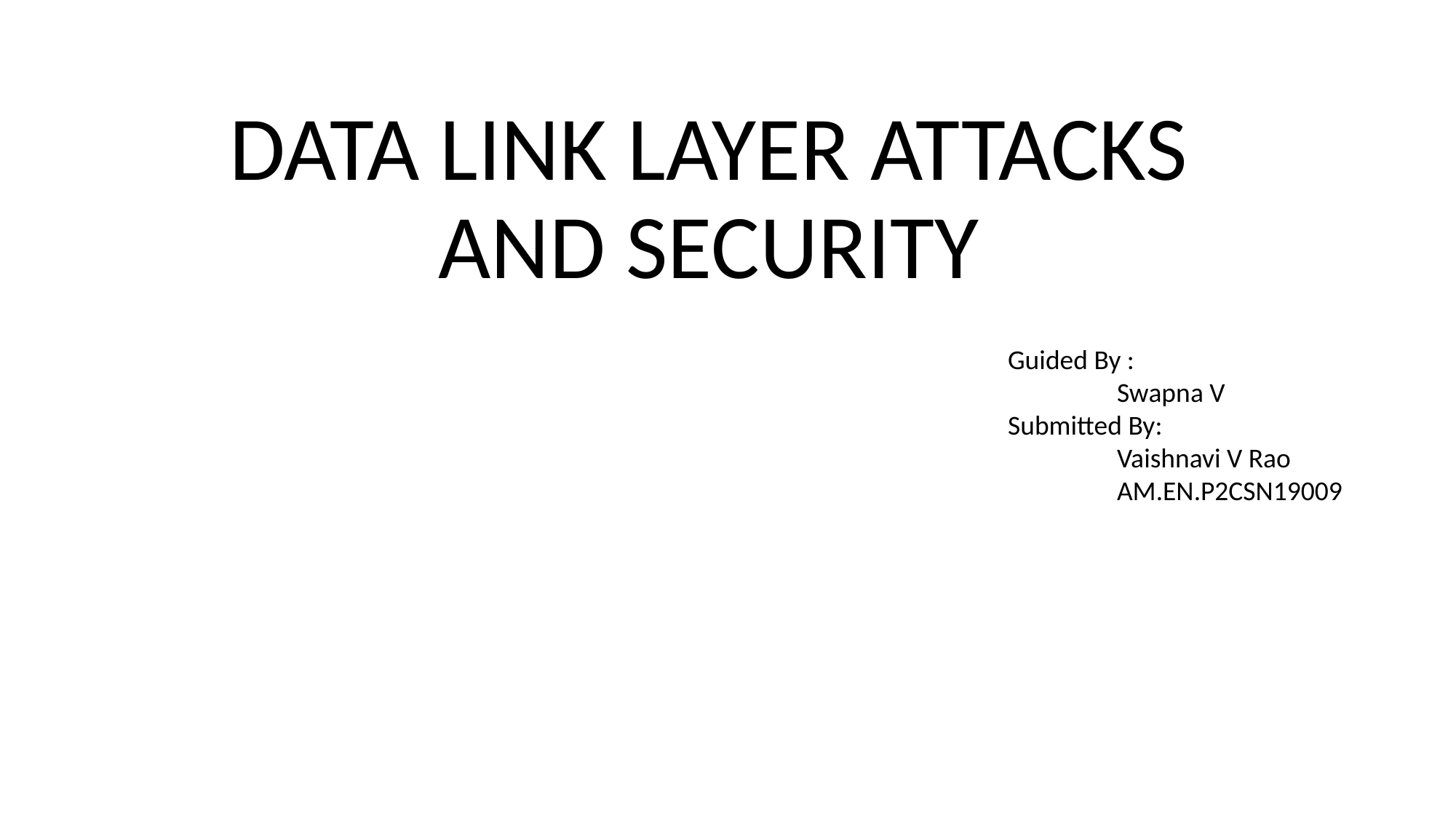

# DATA LINK LAYER ATTACKS AND SECURITY
Guided By :
	Swapna V
Submitted By:
	Vaishnavi V Rao
	AM.EN.P2CSN19009